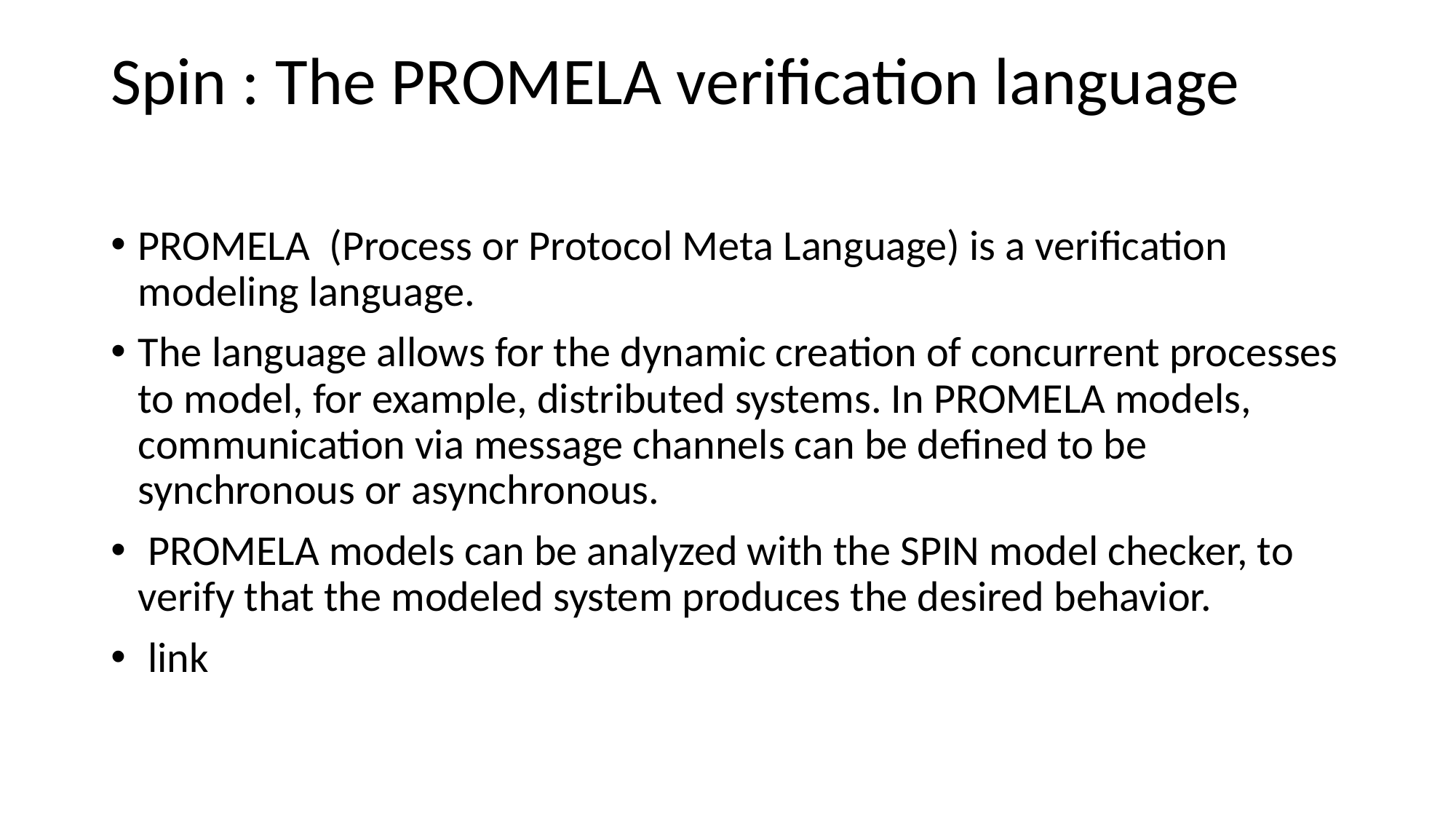

# Spin : The PROMELA verification language
PROMELA  (Process or Protocol Meta Language) is a verification modeling language.
The language allows for the dynamic creation of concurrent processes to model, for example, distributed systems. In PROMELA models, communication via message channels can be defined to be synchronous or asynchronous.
 PROMELA models can be analyzed with the SPIN model checker, to verify that the modeled system produces the desired behavior.
 link